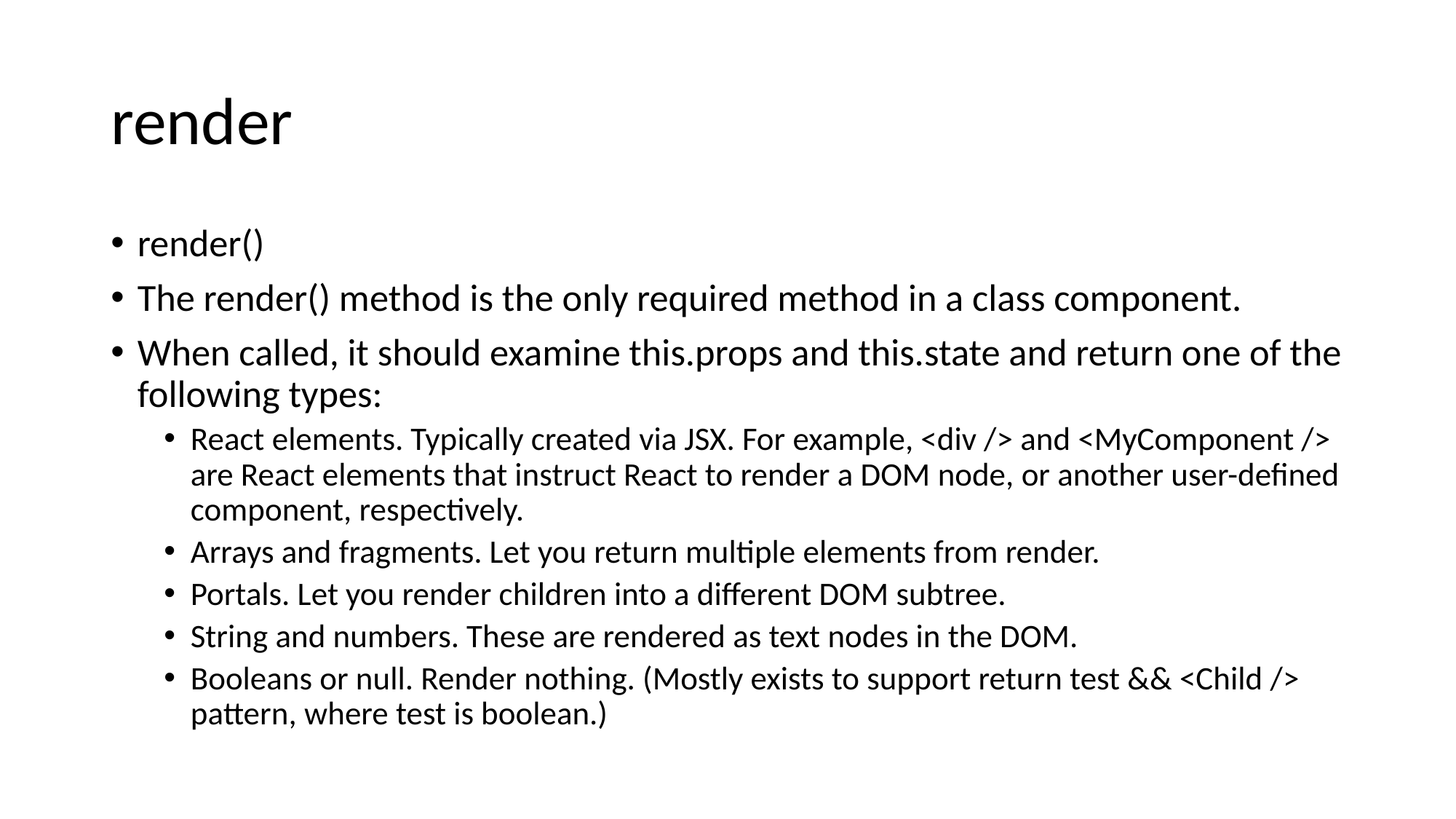

# render
render()
The render() method is the only required method in a class component.
When called, it should examine this.props and this.state and return one of the following types:
React elements. Typically created via JSX. For example, <div /> and <MyComponent /> are React elements that instruct React to render a DOM node, or another user-defined component, respectively.
Arrays and fragments. Let you return multiple elements from render.
Portals. Let you render children into a different DOM subtree.
String and numbers. These are rendered as text nodes in the DOM.
Booleans or null. Render nothing. (Mostly exists to support return test && <Child /> pattern, where test is boolean.)